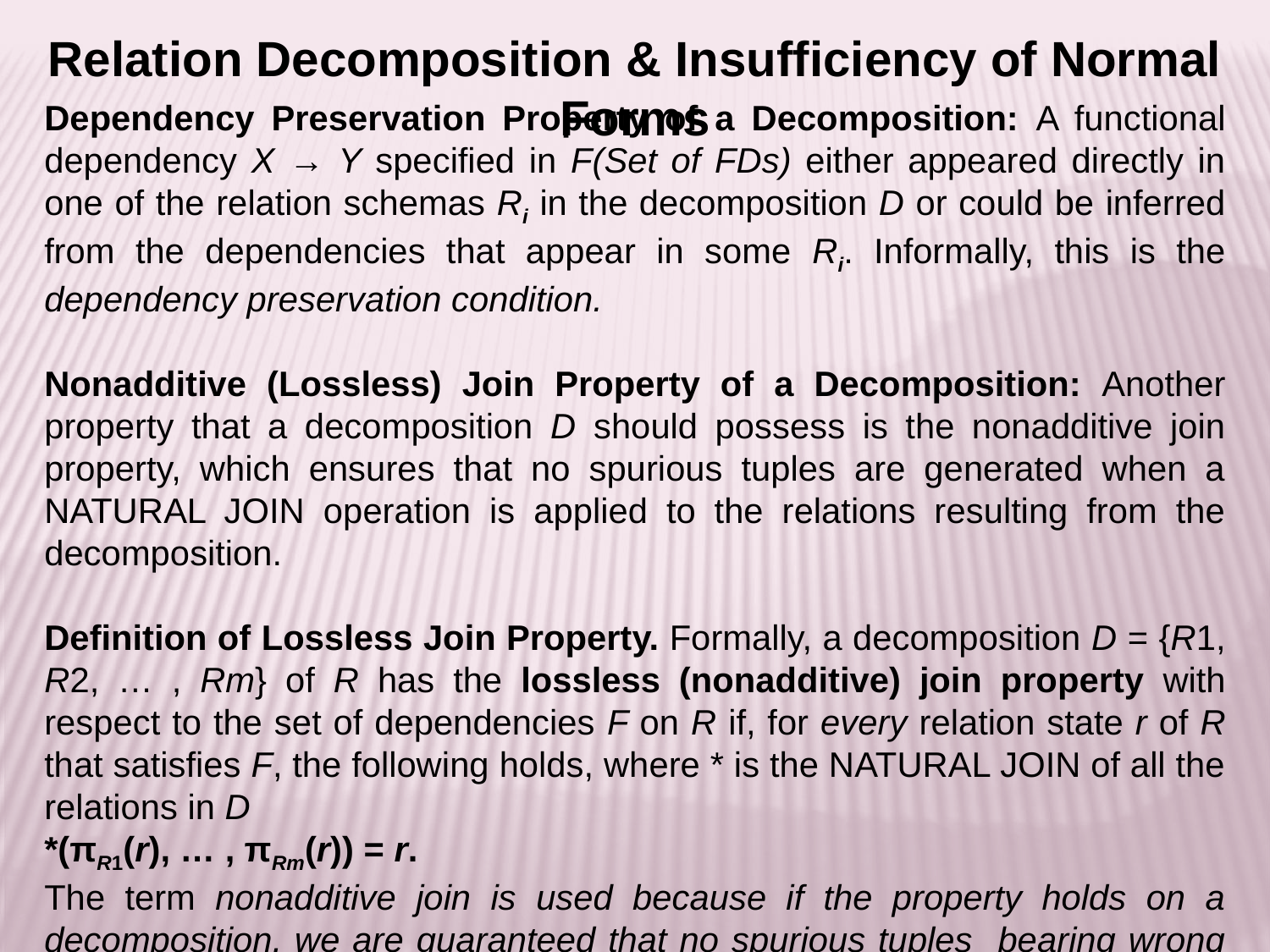

Relation Decomposition & Insufficiency of Normal Forms
Dependency Preservation Property of a Decomposition: A functional dependency X → Y specified in F(Set of FDs) either appeared directly in one of the relation schemas Ri in the decomposition D or could be inferred from the dependencies that appear in some Ri. Informally, this is the dependency preservation condition.

Nonadditive (Lossless) Join Property of a Decomposition: Another property that a decomposition D should possess is the nonadditive join property, which ensures that no spurious tuples are generated when a NATURAL JOIN operation is applied to the relations resulting from the decomposition.

Definition of Lossless Join Property. Formally, a decomposition D = {R1, R2, … , Rm} of R has the lossless (nonadditive) join property with respect to the set of dependencies F on R if, for every relation state r of R that satisfies F, the following holds, where * is the NATURAL JOIN of all the relations in D
*(πR1(r), … , πRm(r)) = r.
The term nonadditive join is used because if the property holds on a decomposition, we are guaranteed that no spurious tuples  bearing wrong information are added to the result after the project & natural join operations are applied.